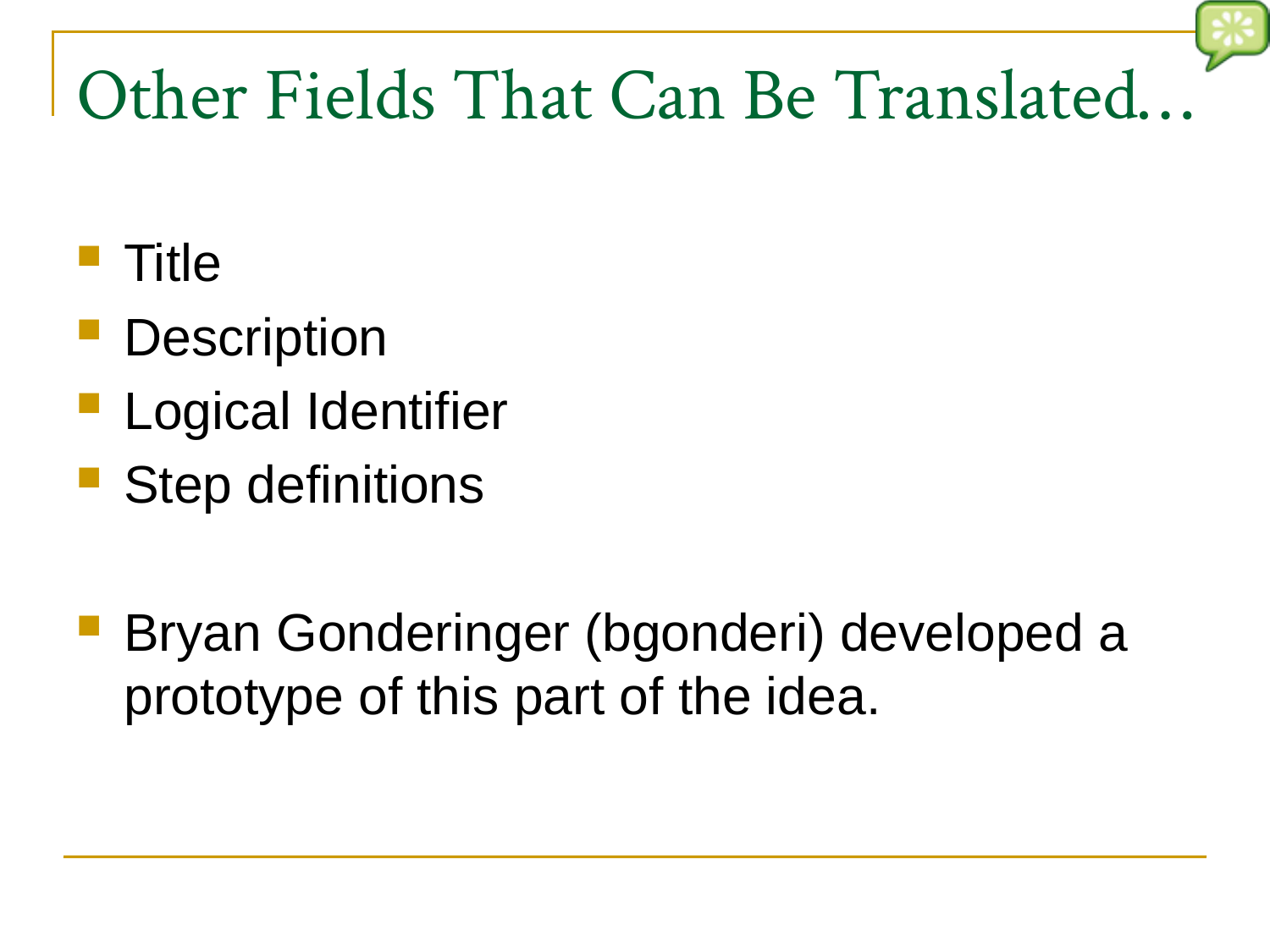

# Other Fields That Can Be Translated…
Title
Description
Logical Identifier
Step definitions

Bryan Gonderinger (bgonderi) developed a prototype of this part of the idea.